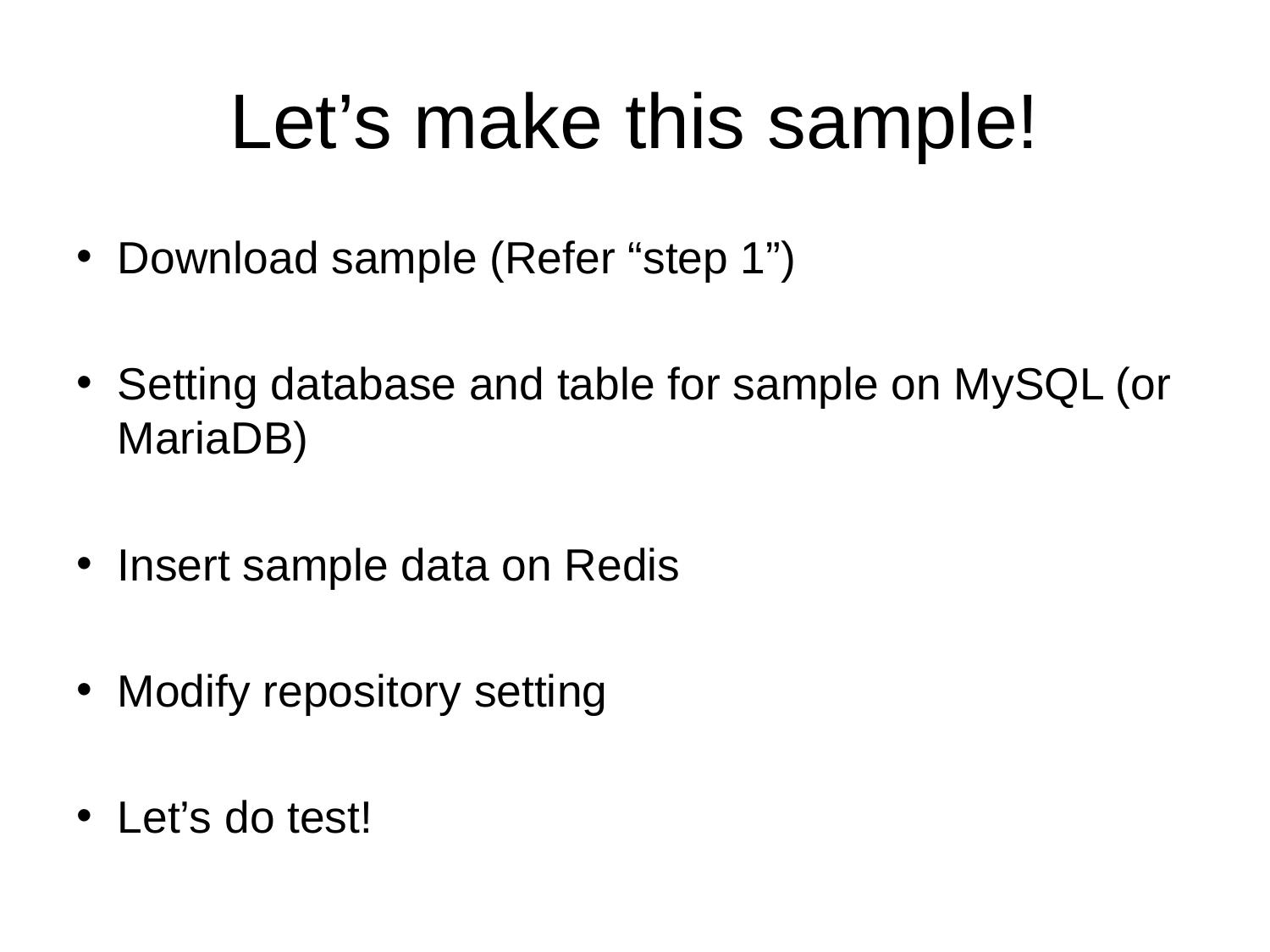

# Let’s make this sample!
Download sample (Refer “step 1”)

Setting database and table for sample on MySQL (or MariaDB)

Insert sample data on Redis

Modify repository setting

Let’s do test!